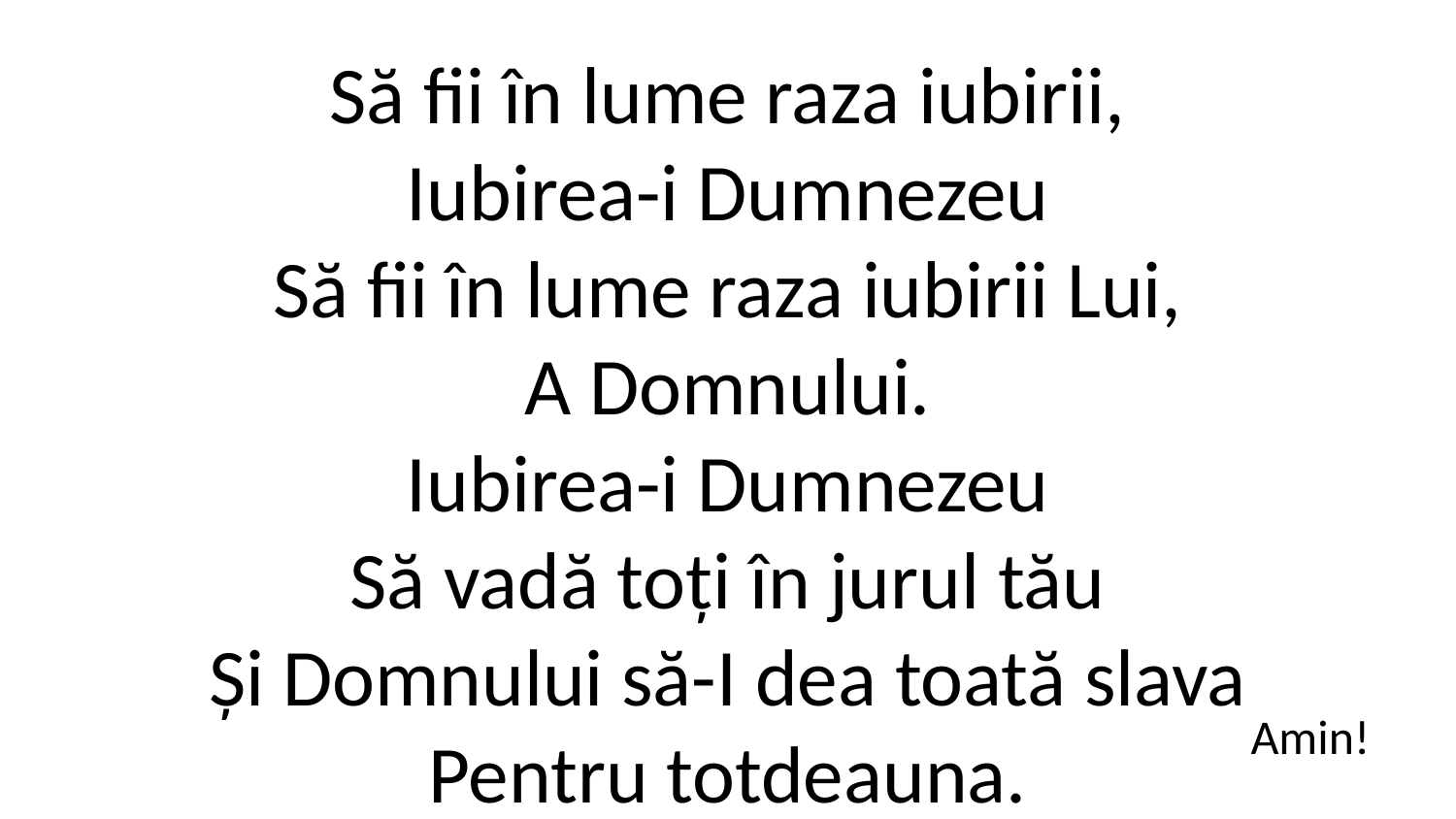

Să fii în lume raza iubirii,
Iubirea-i Dumnezeu
Să fii în lume raza iubirii Lui,
A Domnului.
Iubirea-i Dumnezeu
Să vadă toți în jurul tău
Și Domnului să-I dea toată slava
Pentru totdeauna.

Amin!